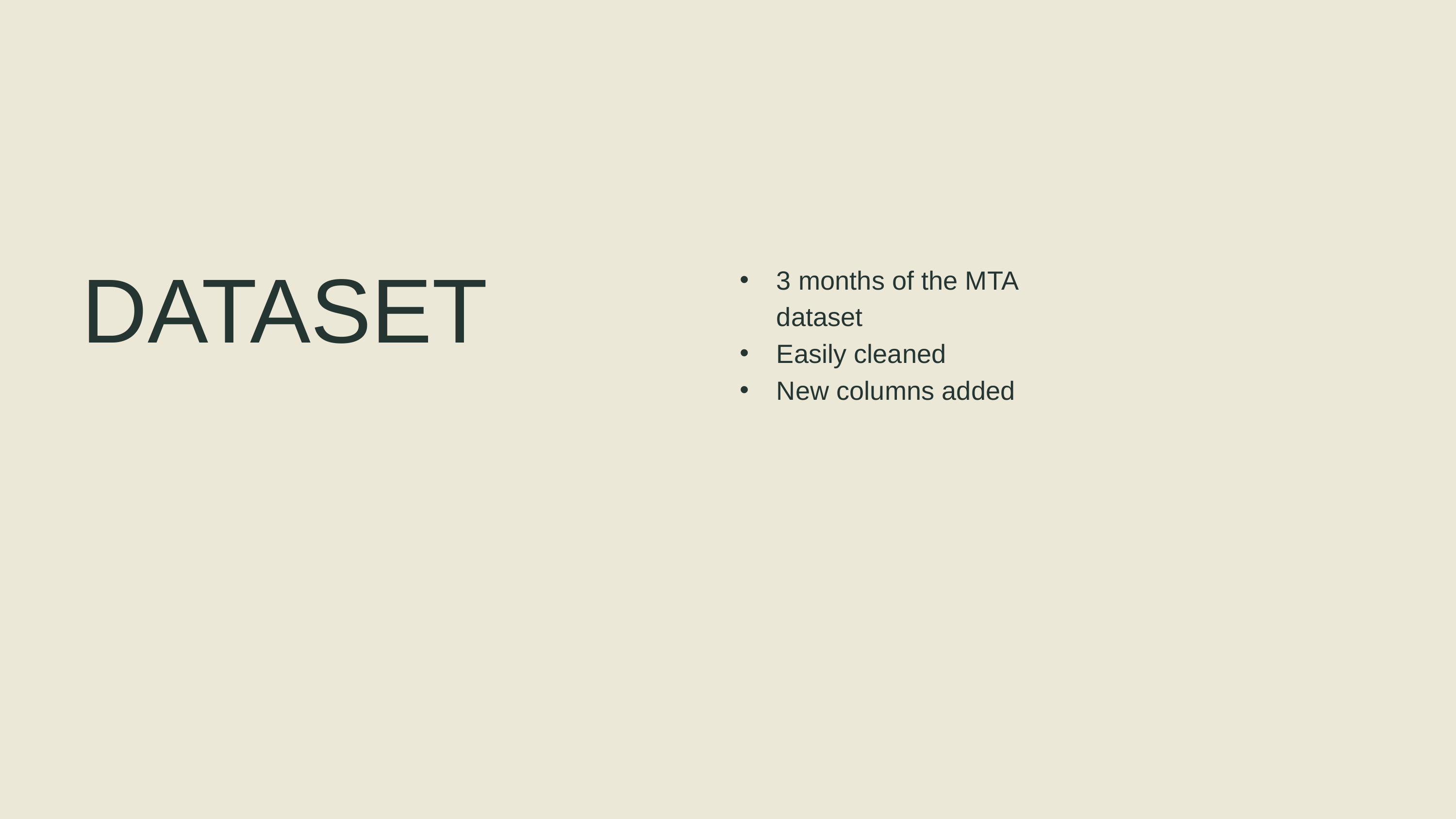

3 months of the MTA dataset
Easily cleaned
New columns added
DATASET